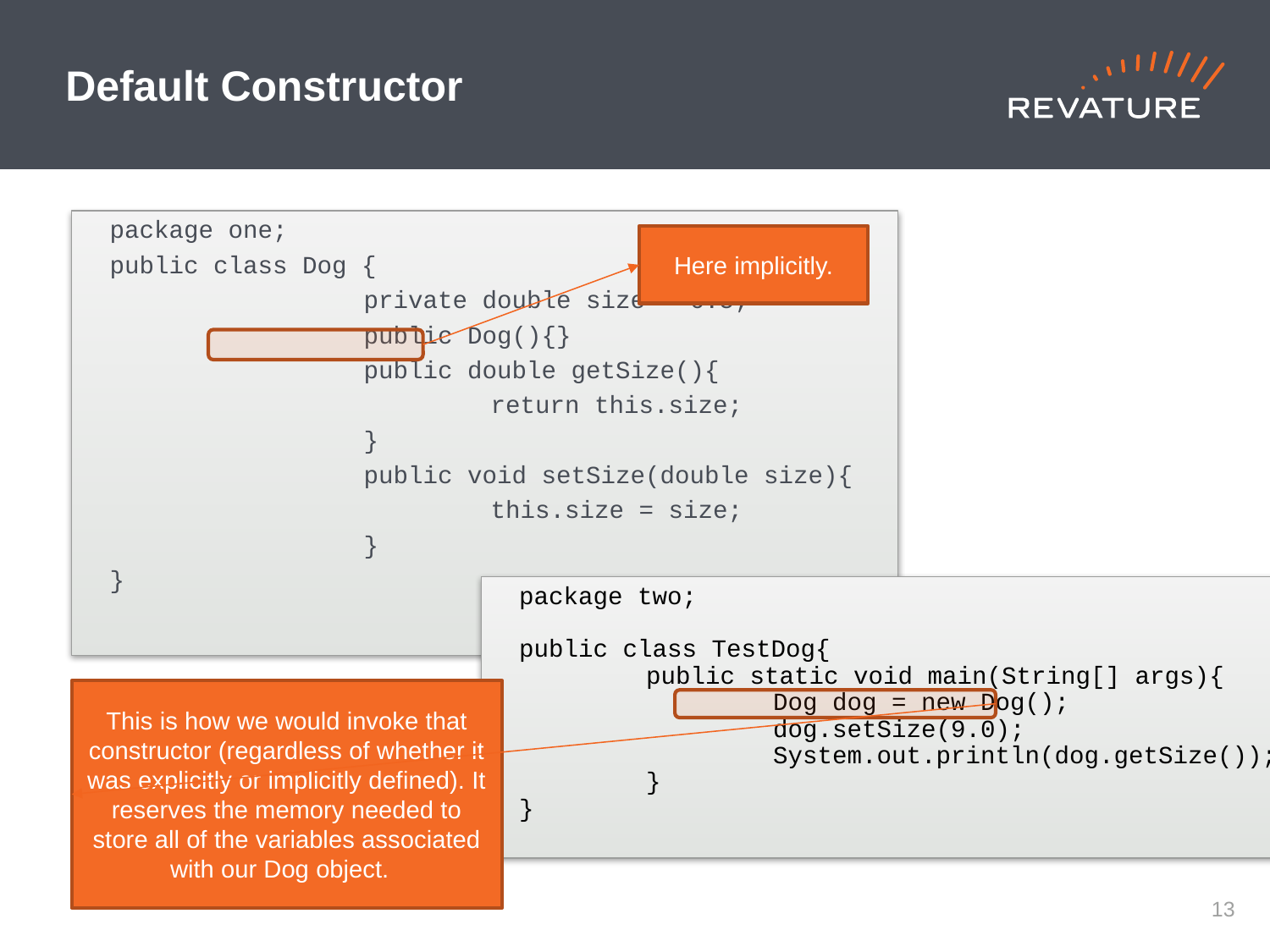

# Default Constructor
package one;
public class Dog {
		private double size = 6.5;
		public Dog(){}
		public double getSize(){
			return this.size;
		}
		public void setSize(double size){
			this.size = size;
		}
}

Here implicitly.

package two;

public class TestDog{
	public static void main(String[] args){
		Dog dog = new Dog();
		dog.setSize(9.0);
		System.out.println(dog.getSize());
	}
}

This is how we would invoke that constructor (regardless of whether it was explicitly or implicitly defined). It reserves the memory needed to store all of the variables associated with our Dog object.

13